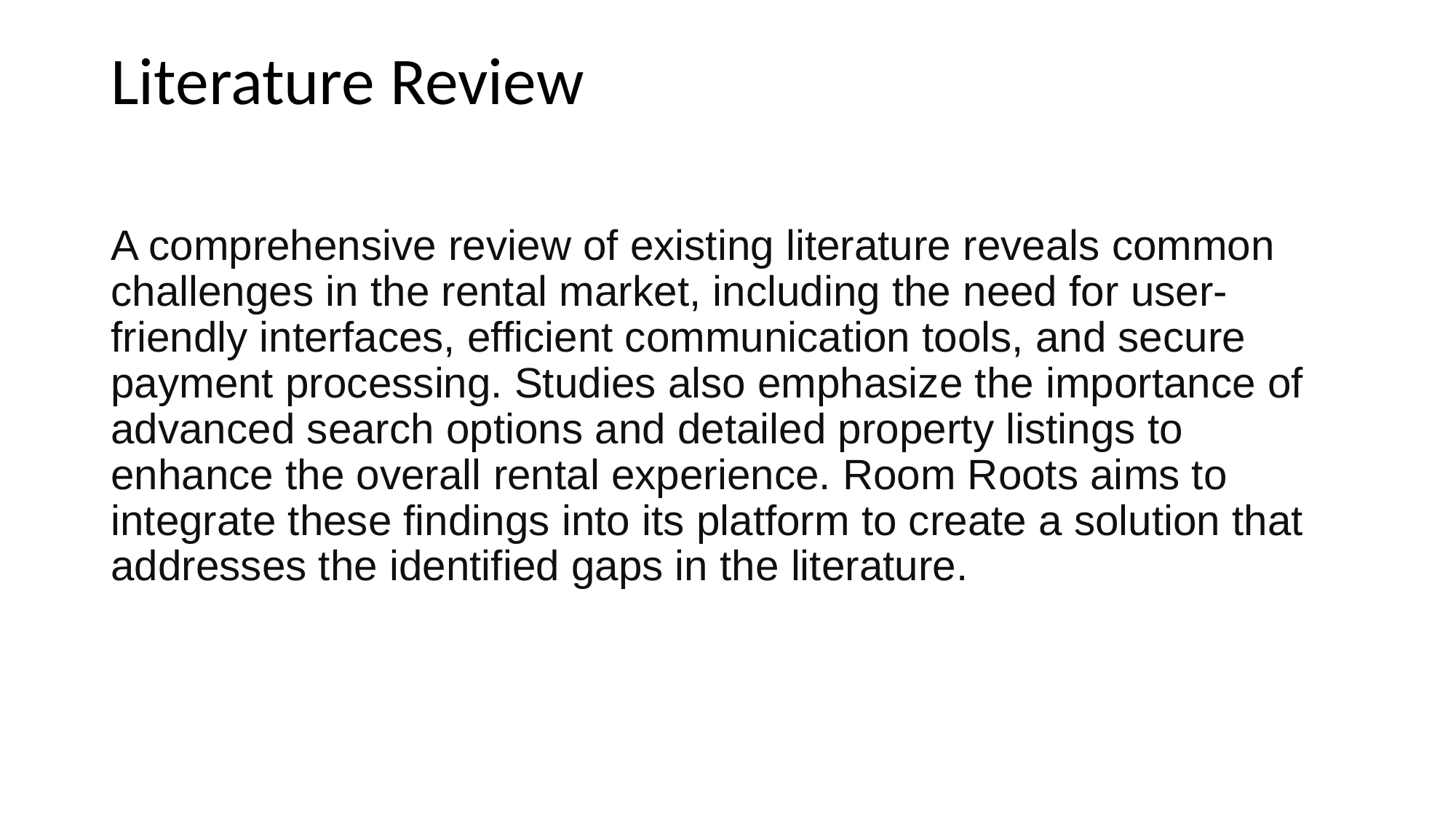

# Literature Review
A comprehensive review of existing literature reveals common challenges in the rental market, including the need for user-friendly interfaces, efficient communication tools, and secure payment processing. Studies also emphasize the importance of advanced search options and detailed property listings to enhance the overall rental experience. Room Roots aims to integrate these findings into its platform to create a solution that addresses the identified gaps in the literature.